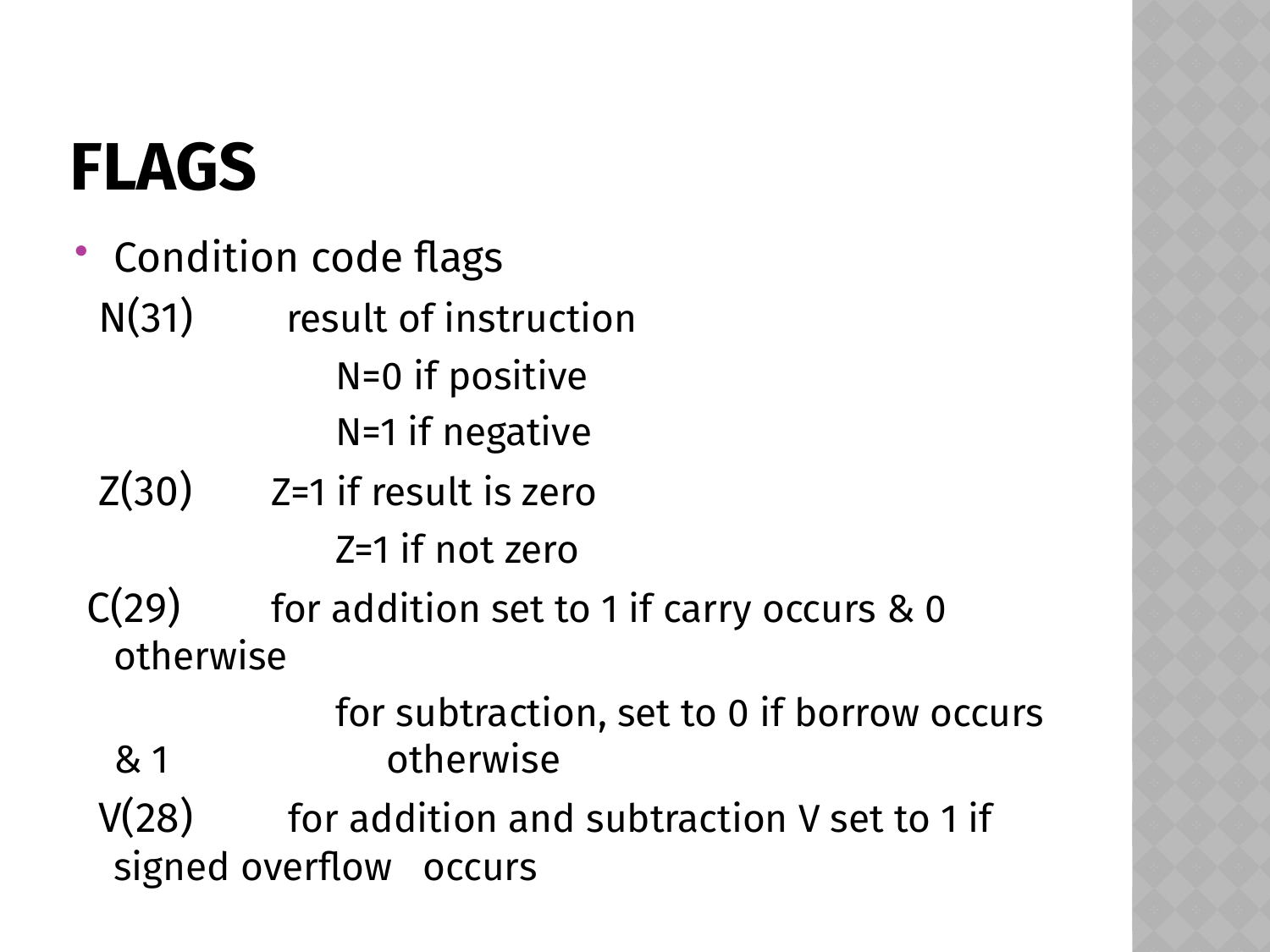

# FLAGS
Condition code flags
  N(31)         result of instruction
                         N=0 if positive
                         N=1 if negative
  Z(30)       Z=1 if result is zero
                         Z=1 if not zero
 C(29)        for addition set to 1 if carry occurs & 0 otherwise
                         for subtraction, set to 0 if borrow occurs & 1                     otherwise
  V(28)         for addition and subtraction V set to 1 if signed overflow   occurs